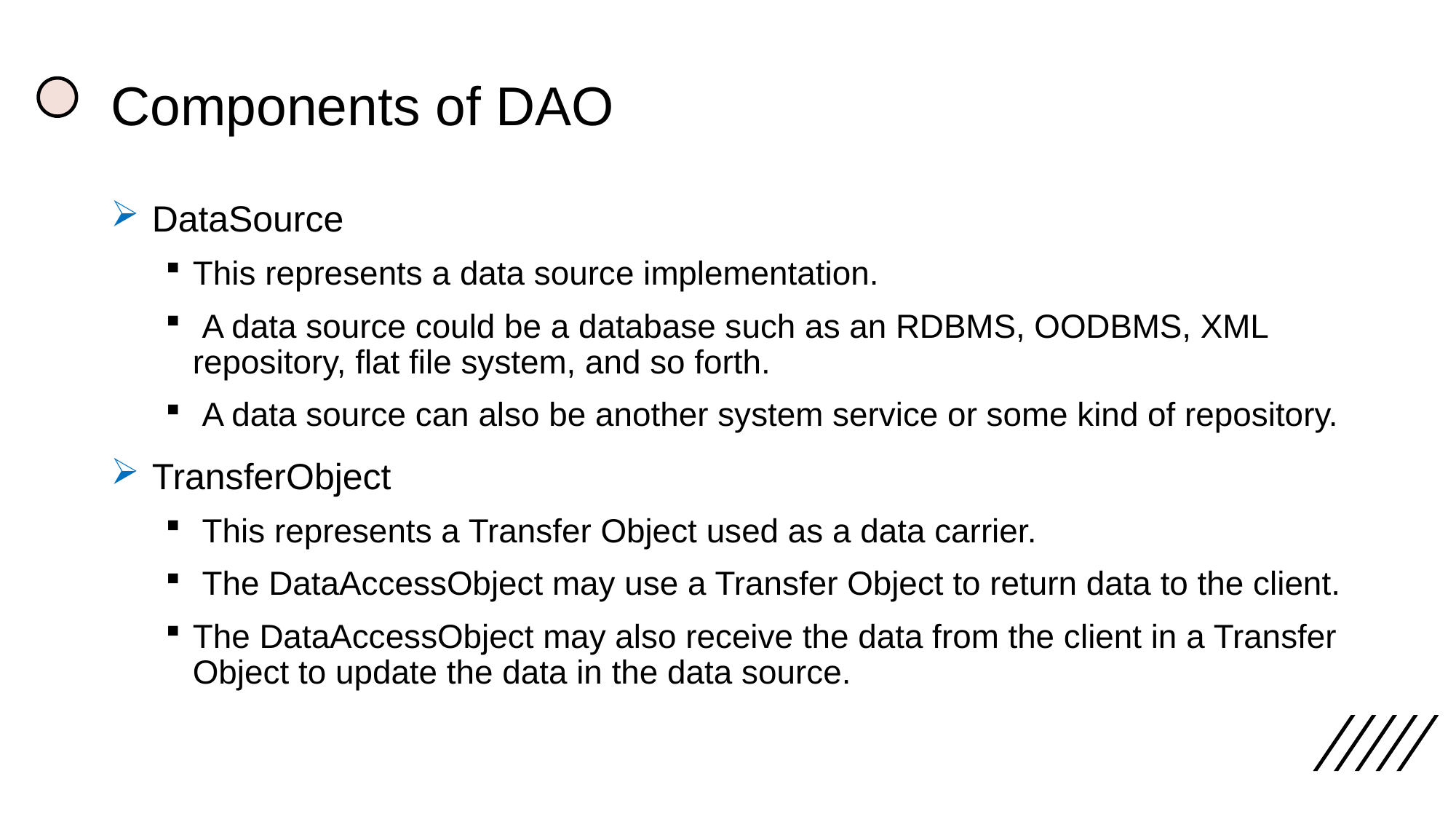

# Components of DAO
DataSource
This represents a data source implementation.
 A data source could be a database such as an RDBMS, OODBMS, XML repository, flat file system, and so forth.
 A data source can also be another system service or some kind of repository.
TransferObject
 This represents a Transfer Object used as a data carrier.
 The DataAccessObject may use a Transfer Object to return data to the client.
The DataAccessObject may also receive the data from the client in a Transfer Object to update the data in the data source.